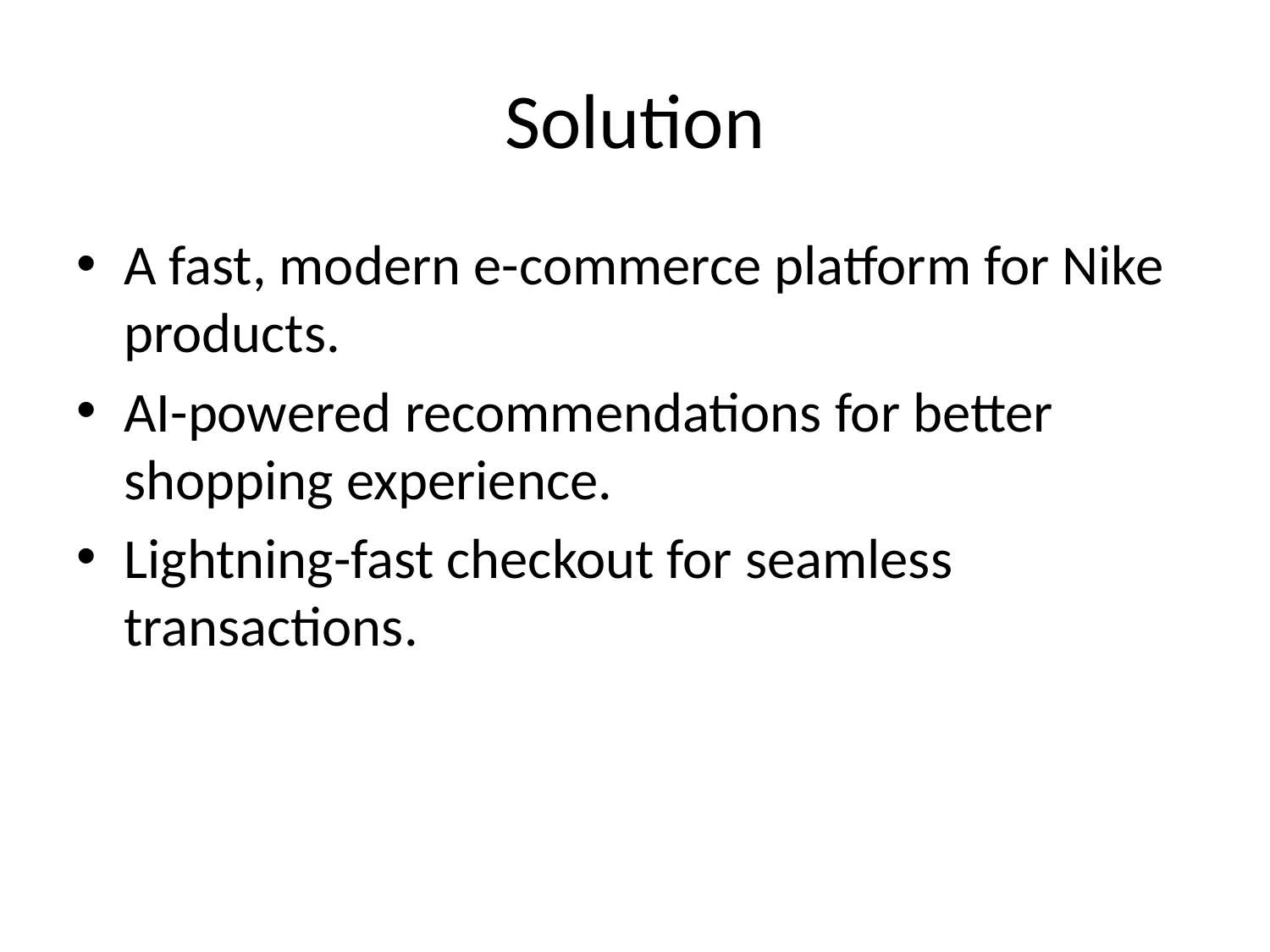

# Solution
A fast, modern e-commerce platform for Nike products.
AI-powered recommendations for better shopping experience.
Lightning-fast checkout for seamless transactions.